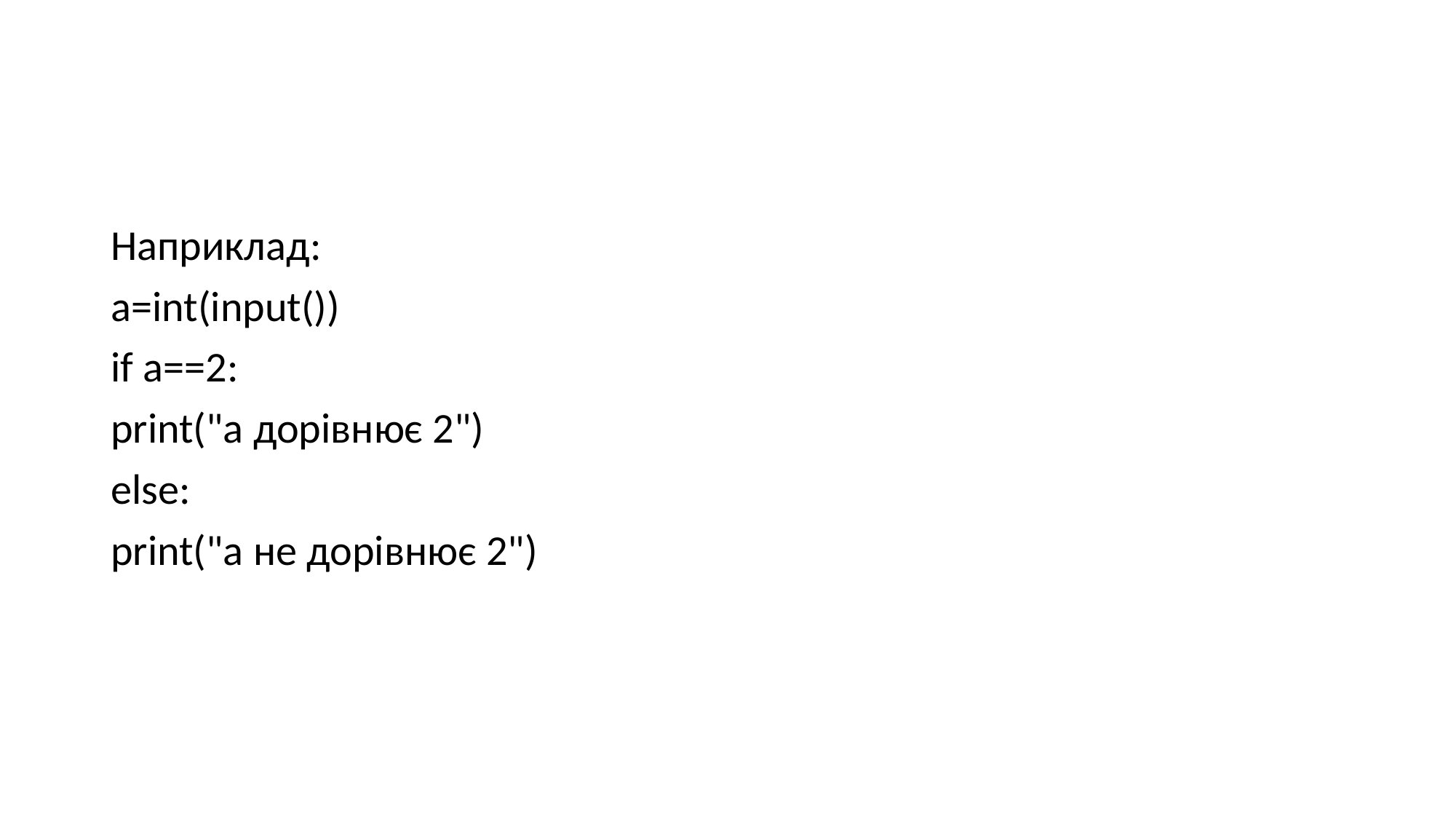

#
Наприклад:
a=int(input())
if a==2:
print("a дорівнює 2")
else:
print("a не дорівнює 2")